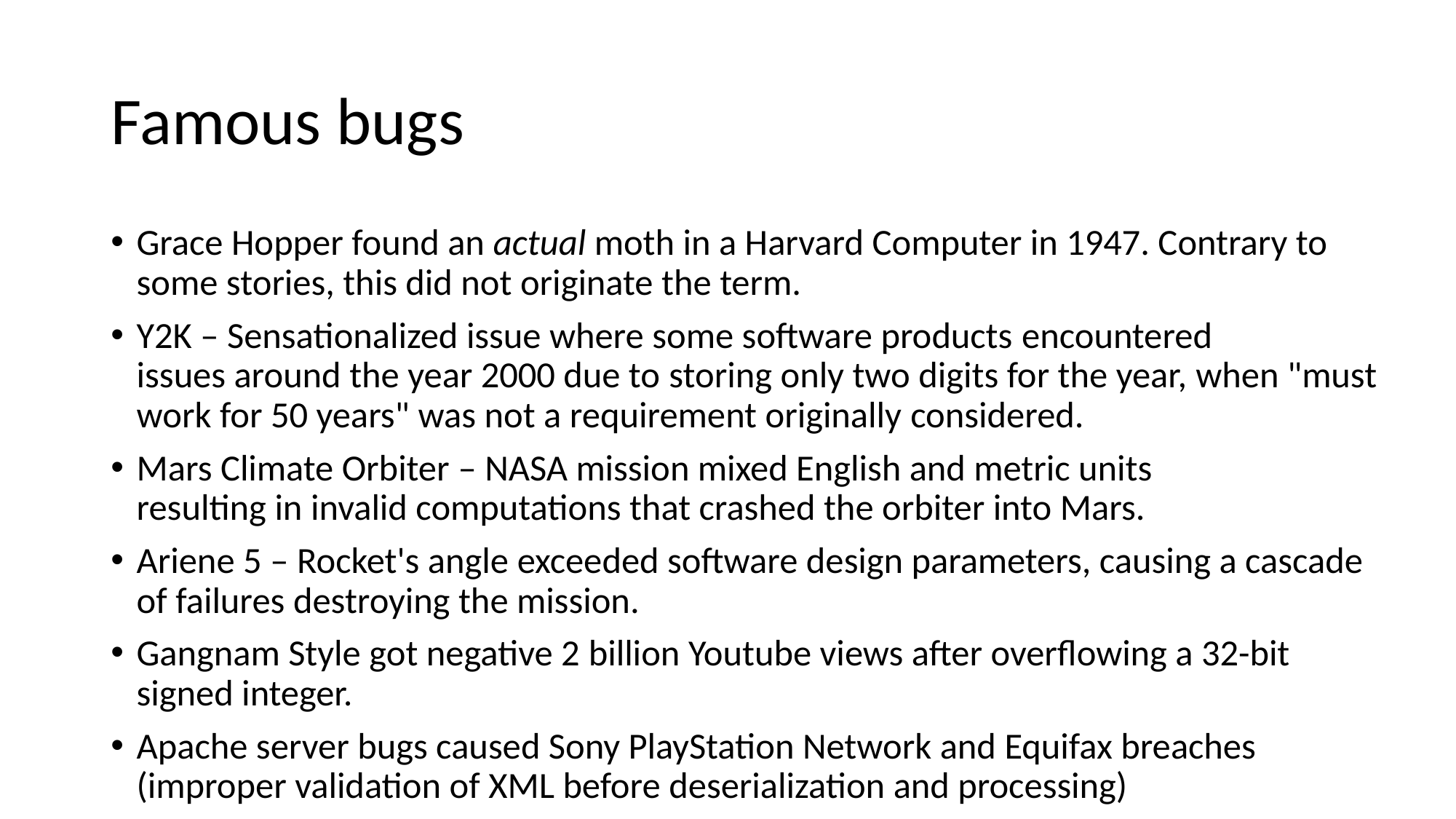

# Famous bugs
Grace Hopper found an actual moth in a Harvard Computer in 1947. Contrary to some stories, this did not originate the term.
Y2K – Sensationalized issue where some software products encountered
issues around the year 2000 due to storing only two digits for the year, when "must work for 50 years" was not a requirement originally considered.
Mars Climate Orbiter – NASA mission mixed English and metric units
resulting in invalid computations that crashed the orbiter into Mars.
Ariene 5 – Rocket's angle exceeded software design parameters, causing a cascade of failures destroying the mission.
Gangnam Style got negative 2 billion Youtube views after overflowing a 32-bit signed integer.
Apache server bugs caused Sony PlayStation Network and Equifax breaches (improper validation of XML before deserialization and processing)